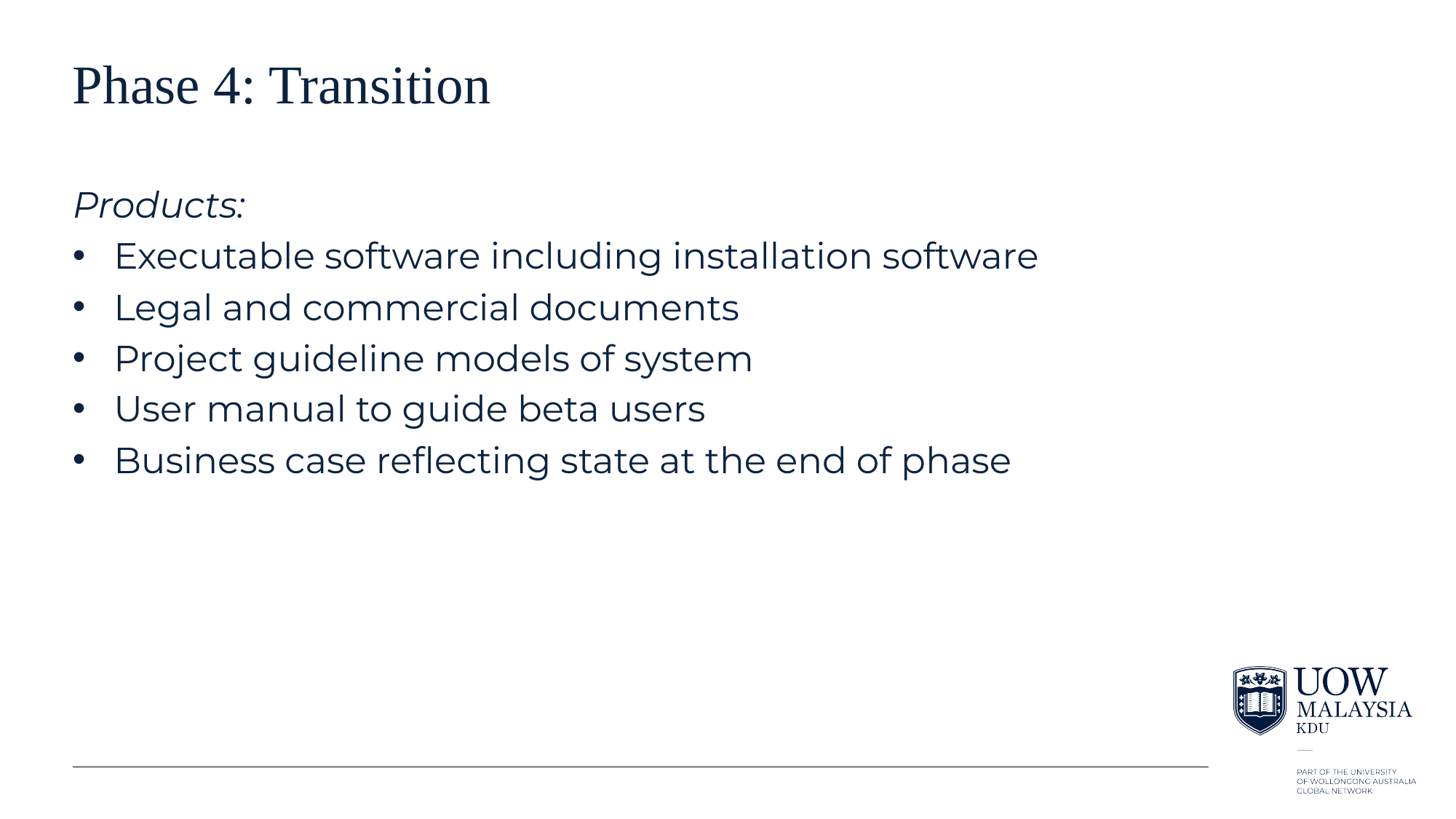

# Phase 4: Transition
Products:
Executable software including installation software
Legal and commercial documents
Project guideline models of system
User manual to guide beta users
Business case reflecting state at the end of phase